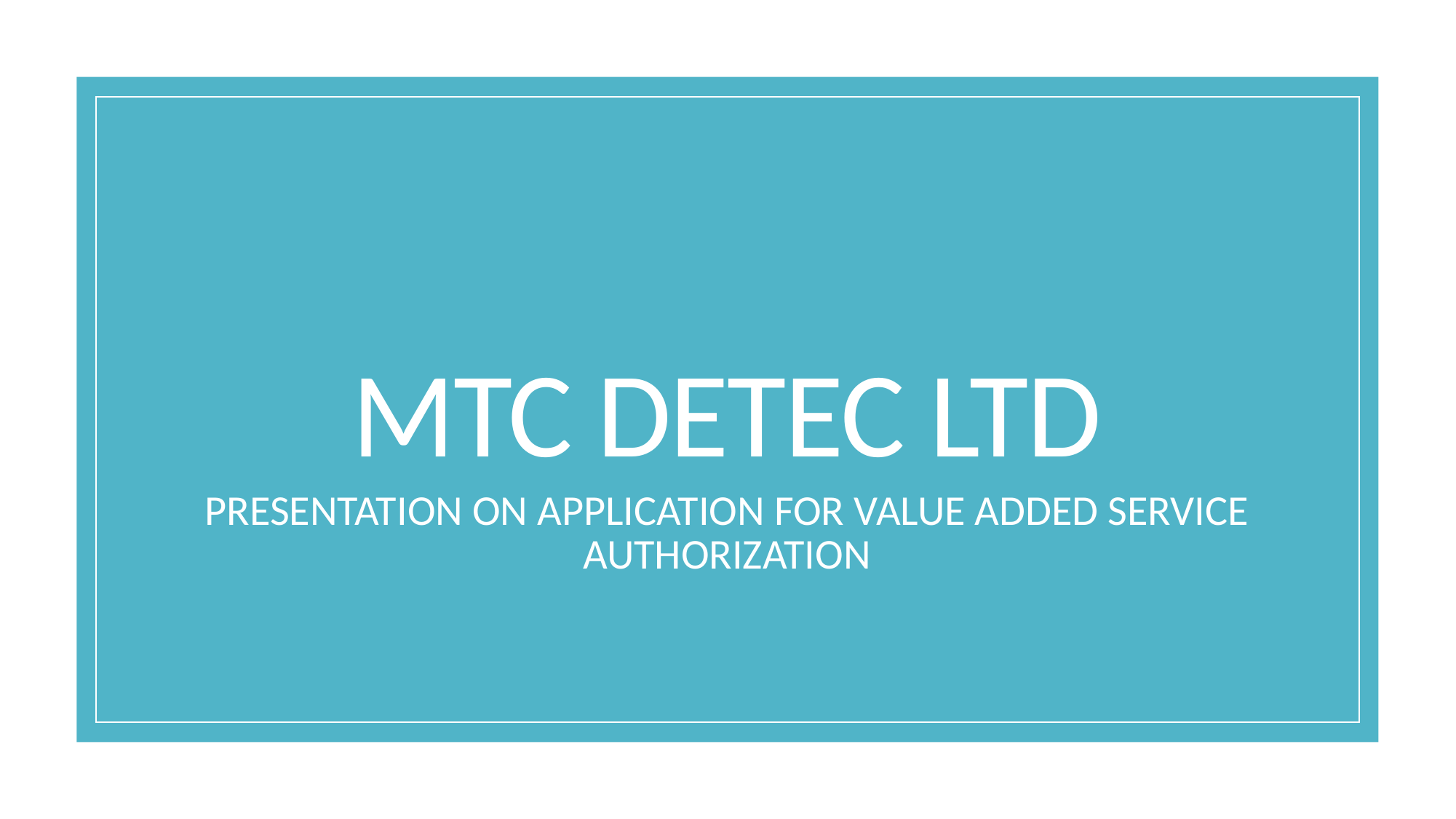

# MTC DETEC LTD
PRESENTATION ON APPLICATION FOR VALUE ADDED SERVICE AUTHORIZATION